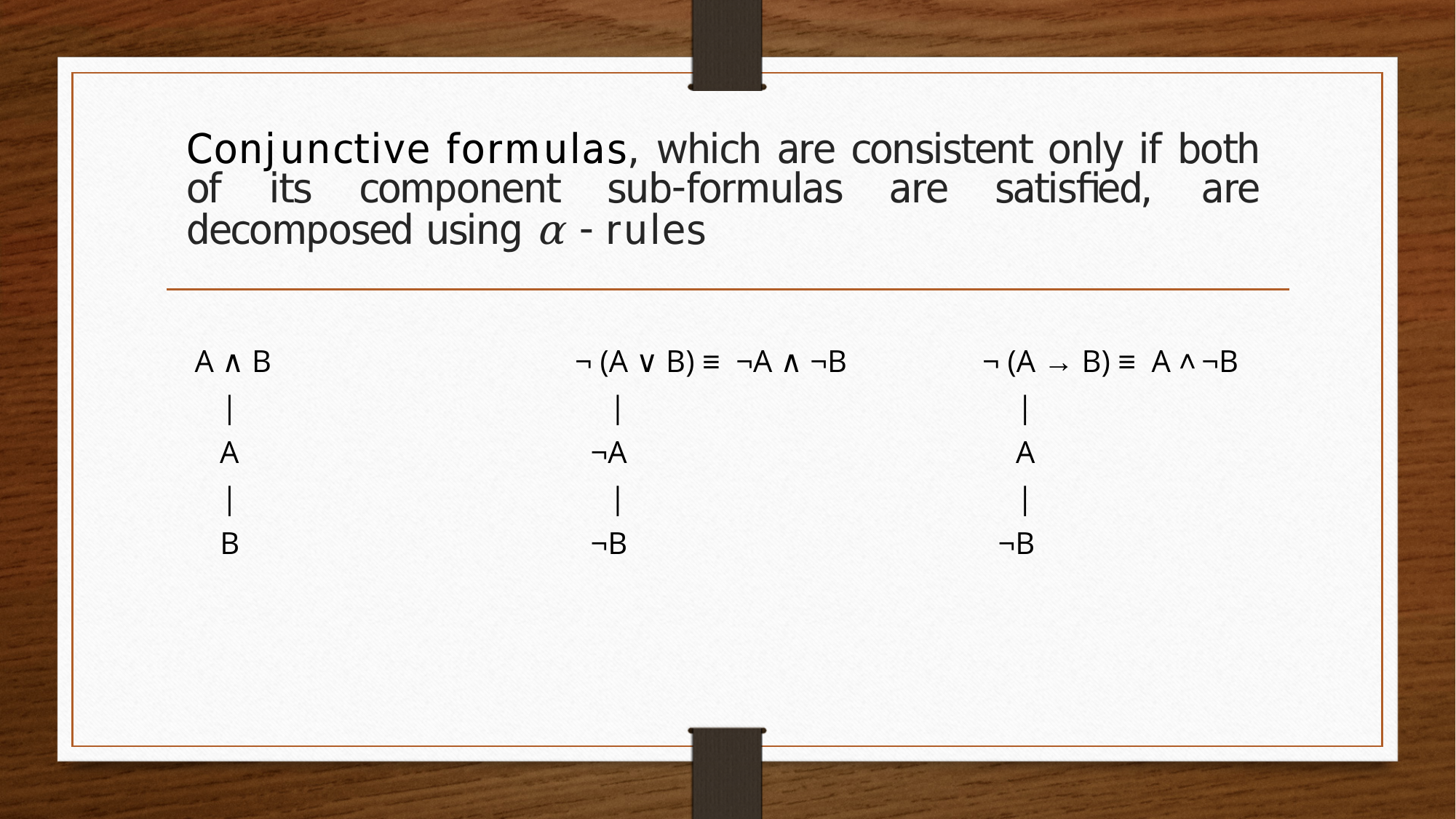

# Conjunctive formulas, which are consistent only if both of its component sub-formulas are satisfied, are decomposed using α - rules
A ∧ B
    |
    A
    |
    B
¬ (A ∨ B) ≡ ¬A ∧ ¬B
     |
  ¬A
     |
  ¬B
¬ (A → B) ≡ A ˄ ¬B
     |
     A
     |
  ¬B